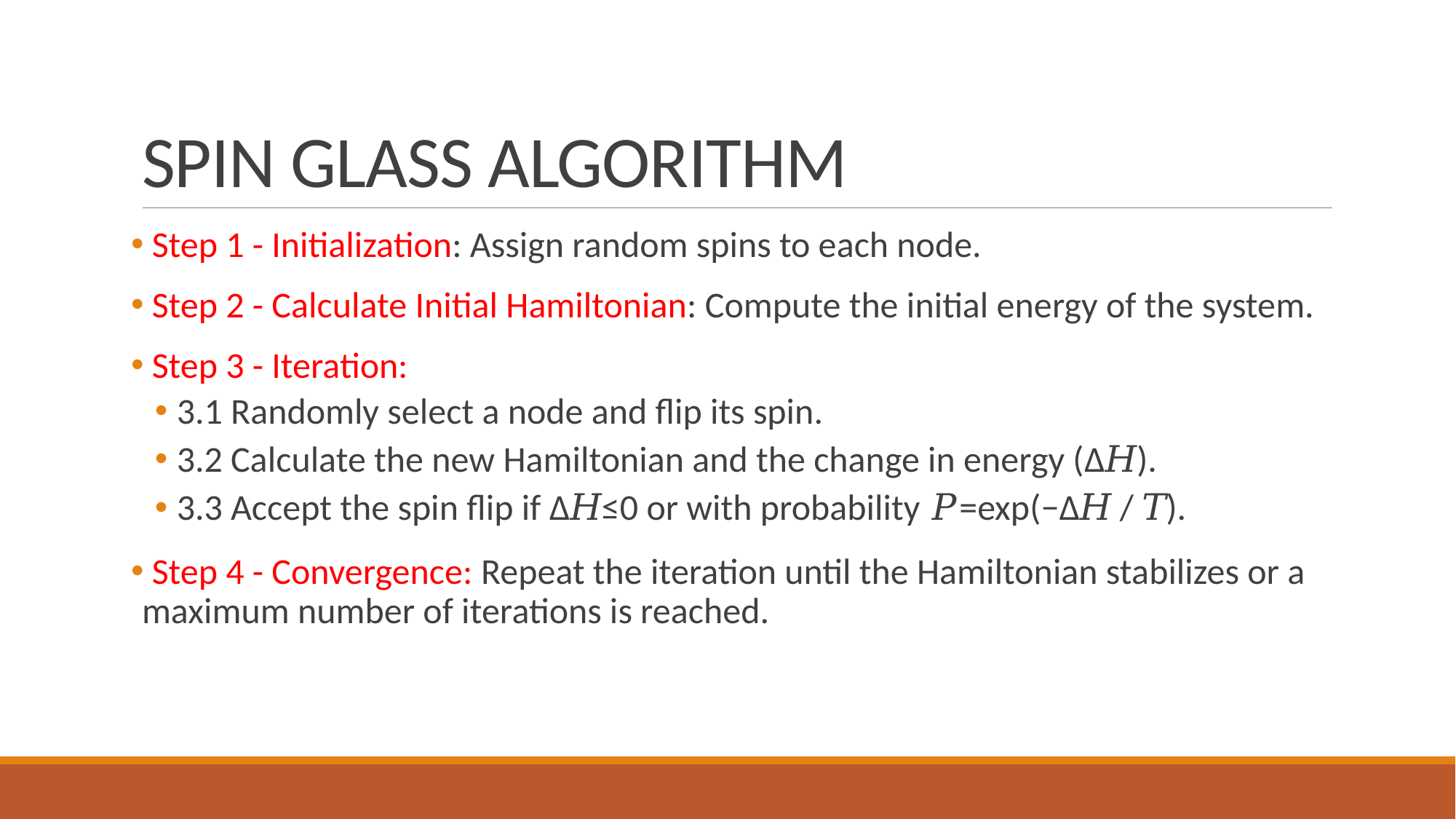

# SPIN GLASS ALGORITHM
 Step 1 - Initialization: Assign random spins to each node.
 Step 2 - Calculate Initial Hamiltonian: Compute the initial energy of the system.
 Step 3 - Iteration:
3.1 Randomly select a node and flip its spin.
3.2 Calculate the new Hamiltonian and the change in energy (Δ𝐻).
3.3 Accept the spin flip if Δ𝐻≤0 or with probability 𝑃=exp⁡(−Δ𝐻 / 𝑇).
 Step 4 - Convergence: Repeat the iteration until the Hamiltonian stabilizes or a maximum number of iterations is reached.